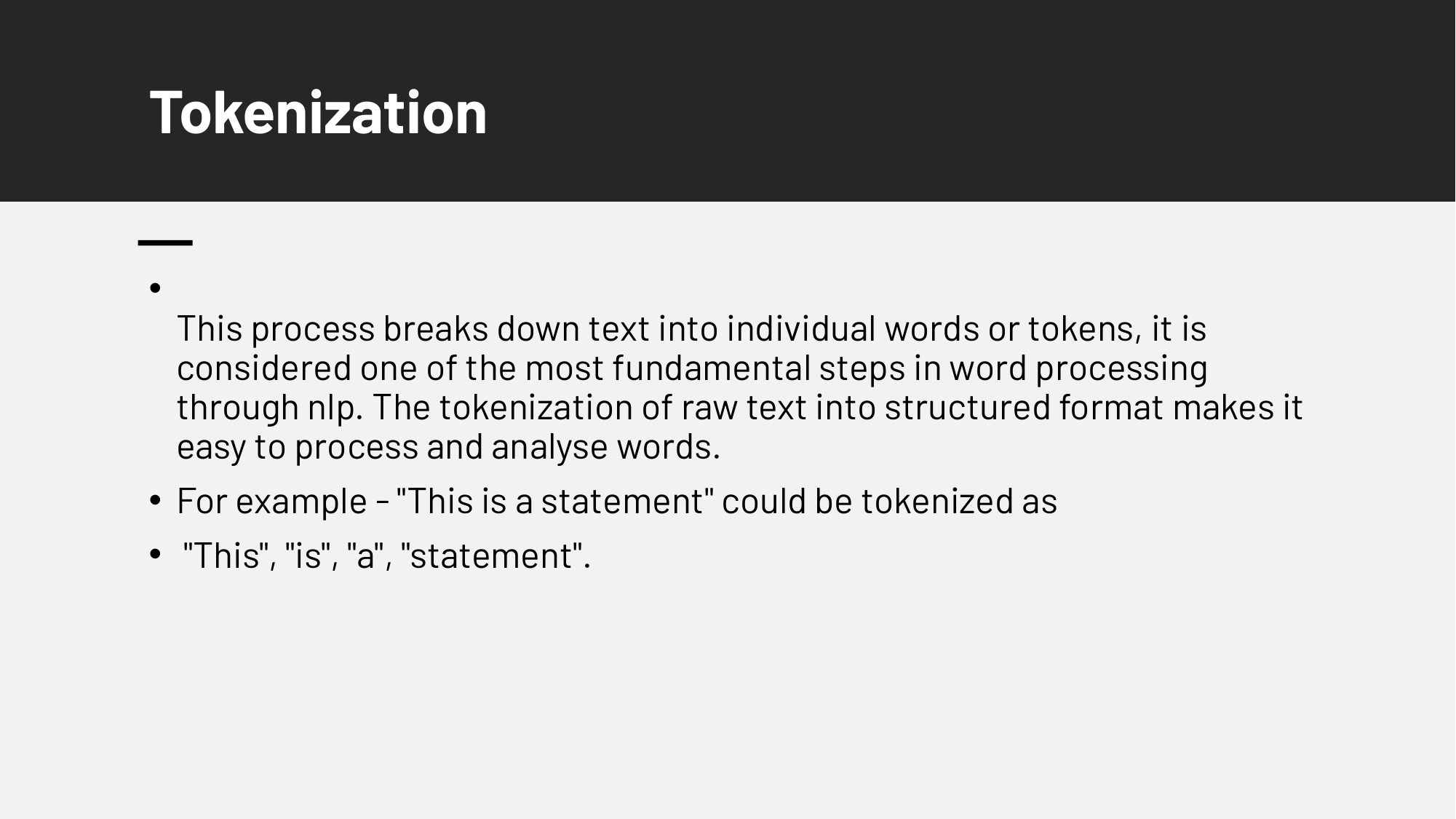

# Tokenization

This process breaks down text into individual words or tokens, it is considered one of the most fundamental steps in word processing through nlp. The tokenization of raw text into structured format makes it easy to process and analyse words.
For example - "This is a statement" could be tokenized as
 "This", "is", "a", "statement".